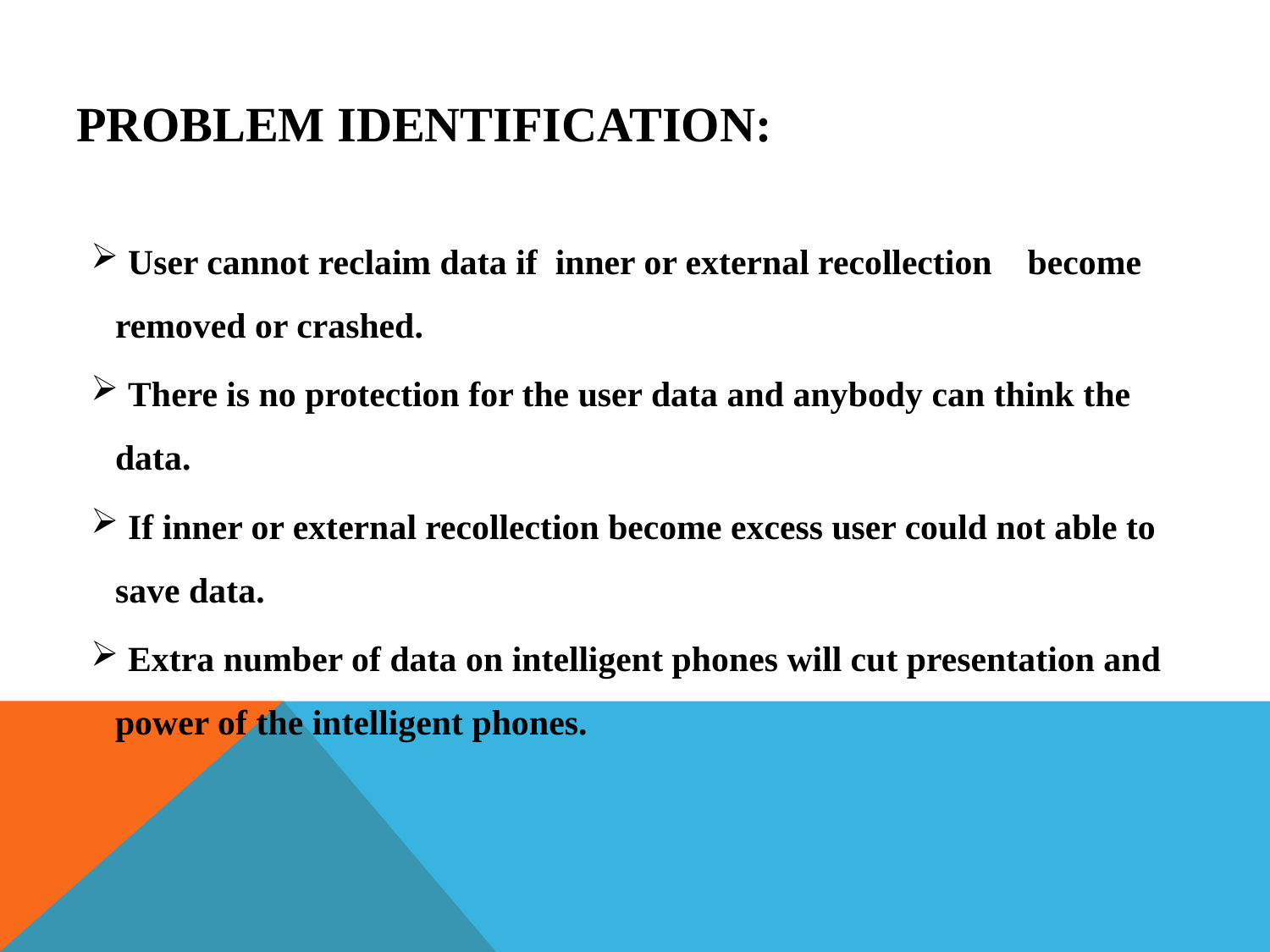

# Problem Identification:
 User cannot reclaim data if  inner or external recollection    become removed or crashed.
 There is no protection for the user data and anybody can think the data.
 If inner or external recollection become excess user could not able to save data.
 Extra number of data on intelligent phones will cut presentation and power of the intelligent phones.